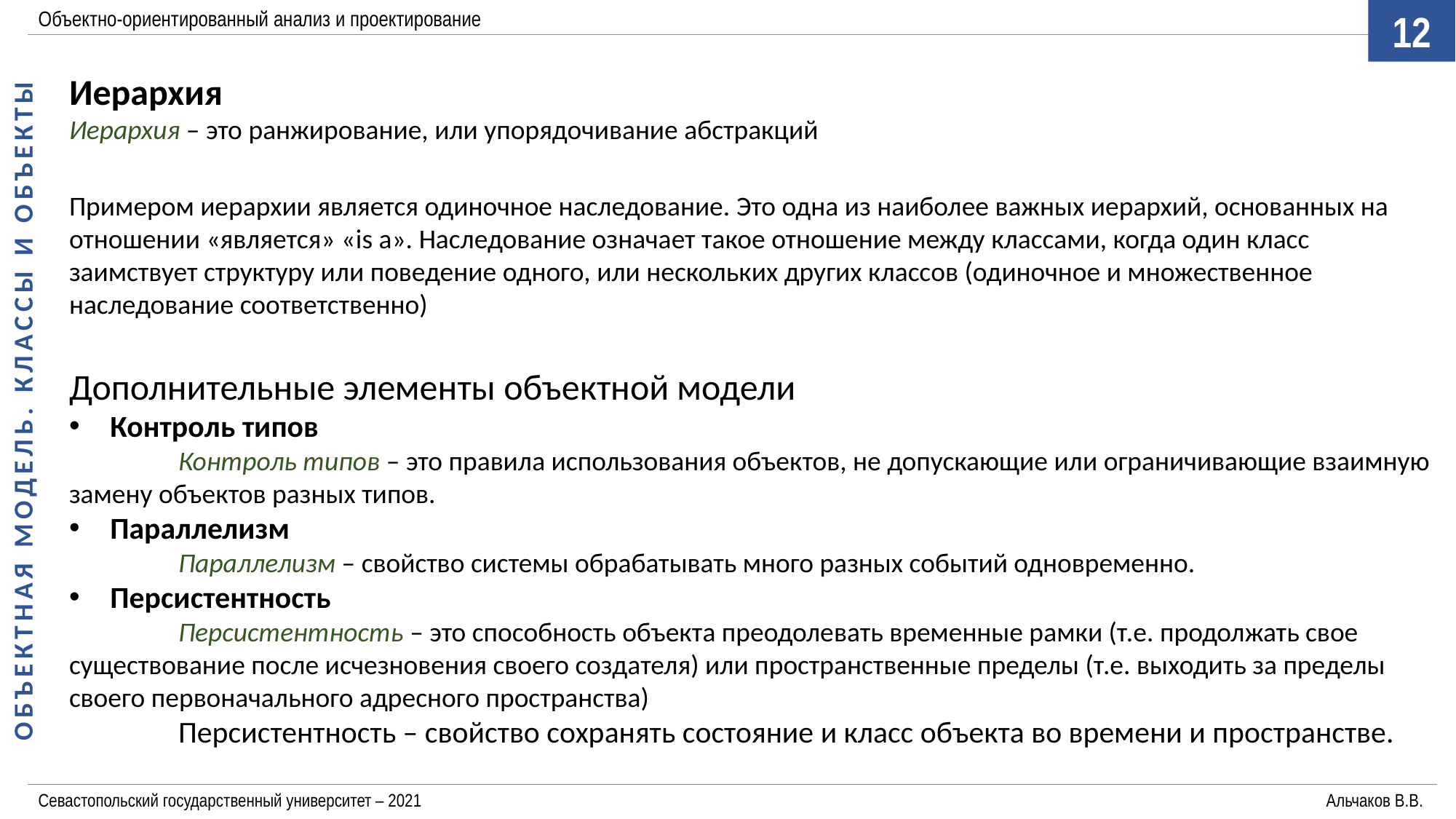

Объектно-ориентированный анализ и проектирование
12
ОБЪЕКТНАЯ МОДЕЛЬ. КЛАССЫ И ОБЪЕКТЫ
Иерархия
Иерархия – это ранжирование, или упорядочивание абстракций

Примером иерархии является одиночное наследование. Это одна из наиболее важных иерархий, основанных на отношении «является» «is a». Наследование означает такое отношение между классами, когда один класс заимствует структуру или поведение одного, или нескольких других классов (одиночное и множественное наследование соответственно)

Дополнительные элементы объектной модели
Контроль типов
	Контроль типов – это правила использования объектов, не допускающие или ограничивающие взаимную замену объектов разных типов.
Параллелизм
	Параллелизм – свойство системы обрабатывать много разных событий одновременно.
Персистентность
	Персистентность – это способность объекта преодолевать временные рамки (т.е. продолжать свое существование после исчезновения своего создателя) или пространственные пределы (т.е. выходить за пределы своего первоначального адресного пространства)
	Персистентность – свойство сохранять состояние и класс объекта во времени и пространстве.

Севастопольский государственный университет – 2021	Альчаков В.В.